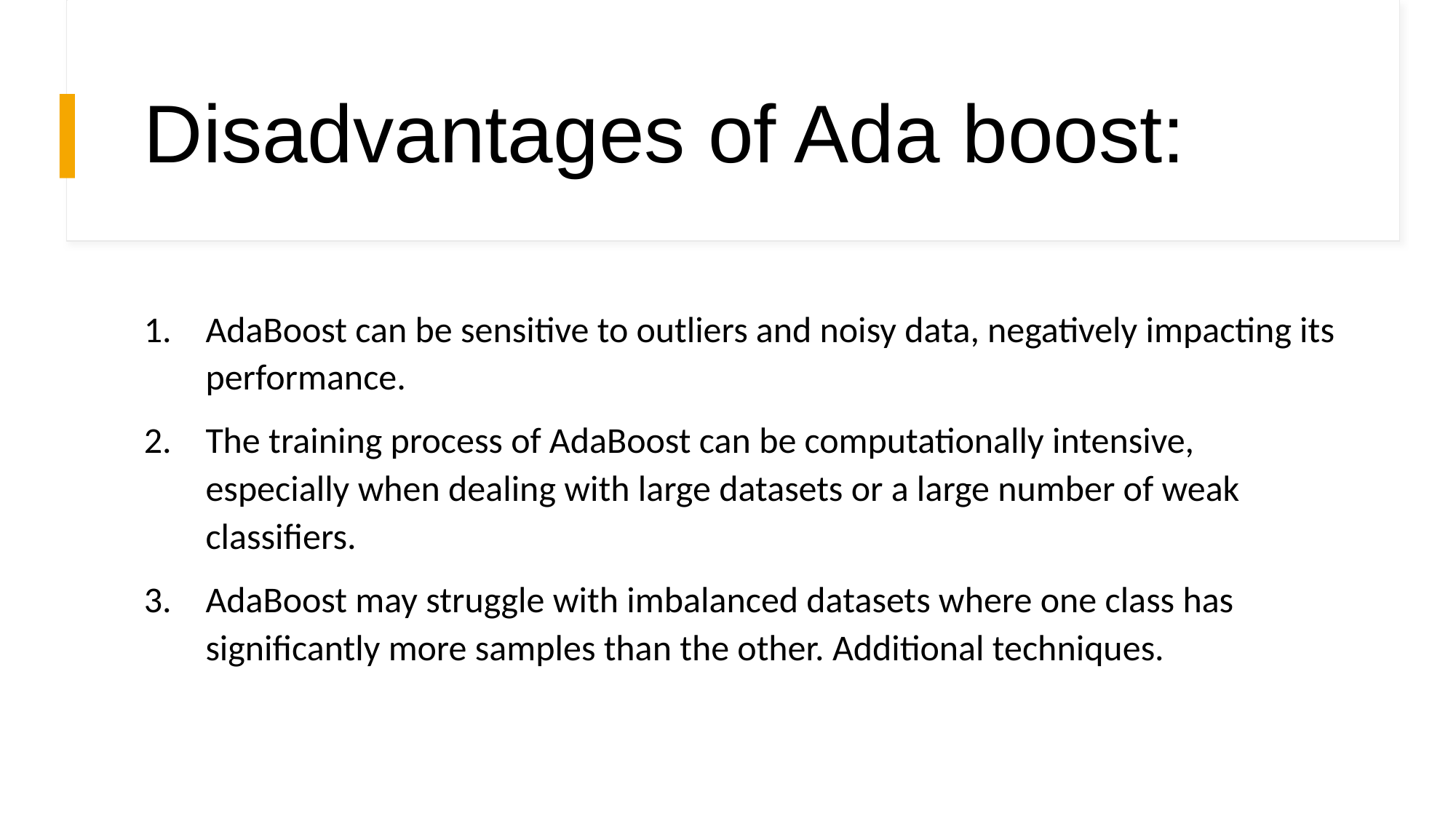

# Disadvantages of Ada boost:
AdaBoost can be sensitive to outliers and noisy data, negatively impacting its performance.
The training process of AdaBoost can be computationally intensive, especially when dealing with large datasets or a large number of weak classifiers.
AdaBoost may struggle with imbalanced datasets where one class has significantly more samples than the other. Additional techniques.